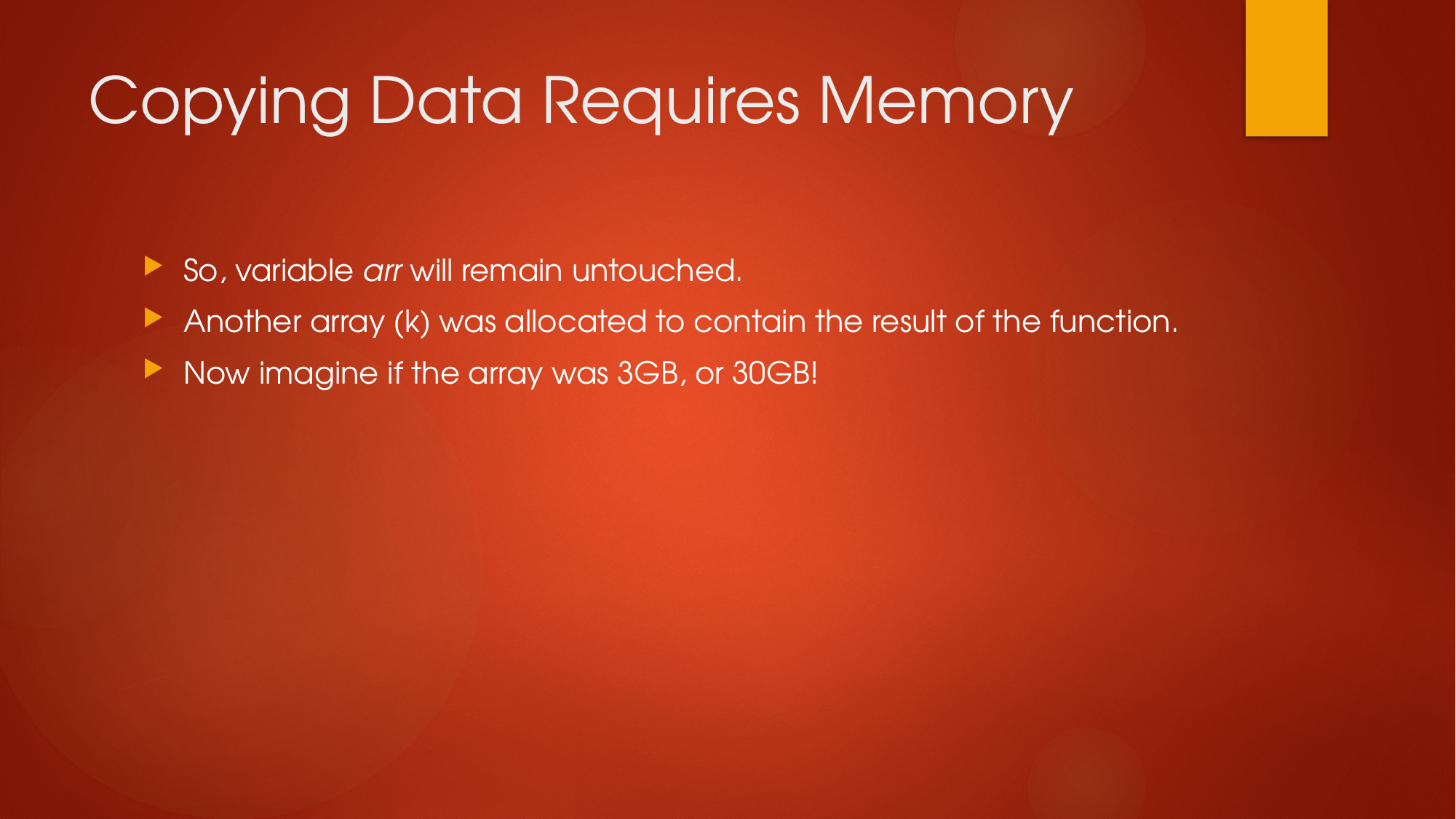

# Copying Data Requires Memory
So, variable arr will remain untouched.
Another array (k) was allocated to contain the result of the function.
Now imagine if the array was 3GB, or 30GB!